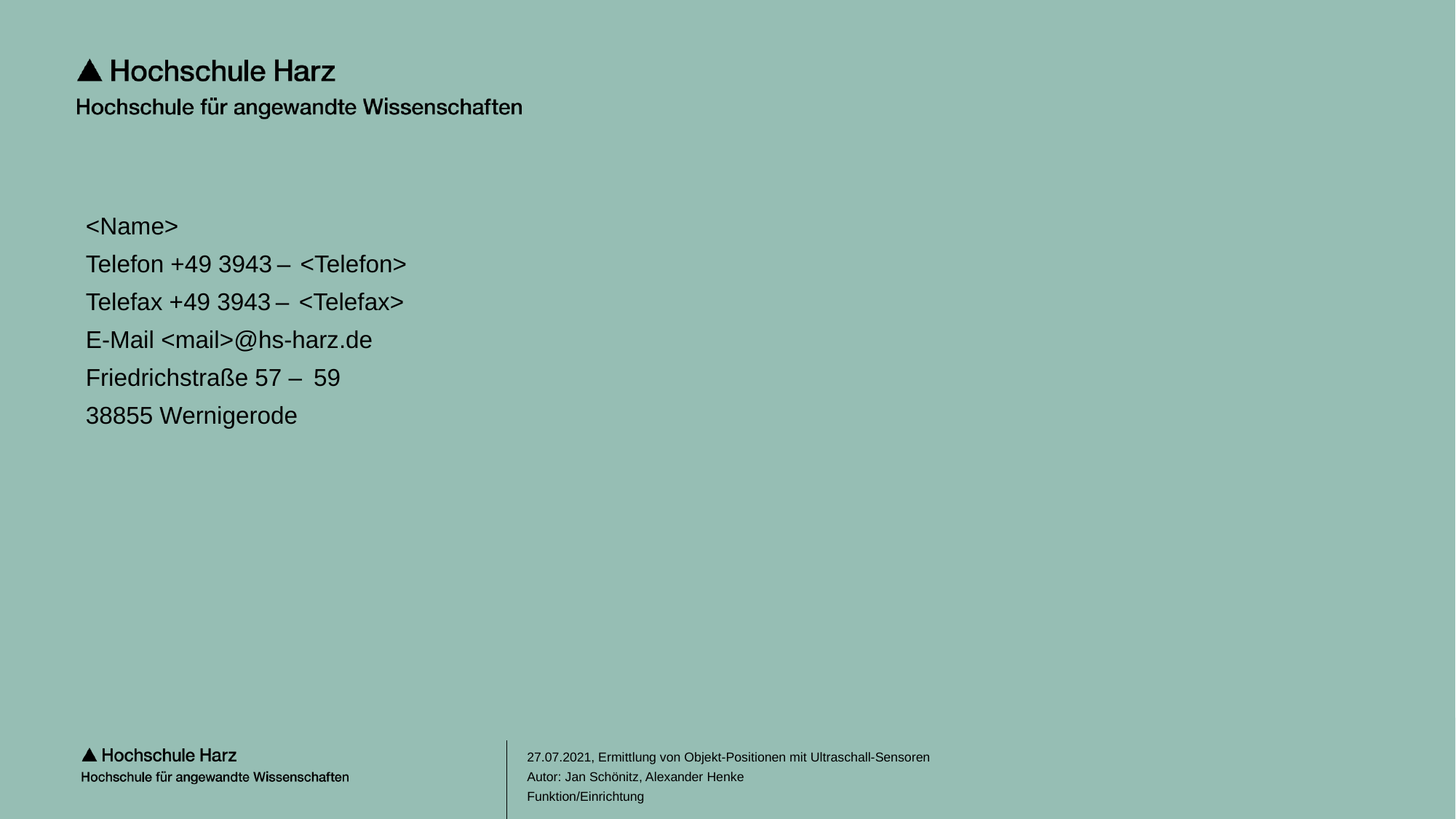

<Name>
Telefon +49 3943 –  <Telefon>
Telefax +49 3943 –  <Telefax>
E-Mail <mail>@hs-harz.de
Friedrichstraße 57 –  59
38855 Wernigerode
27.07.2021, Ermittlung von Objekt-Positionen mit Ultraschall-Sensoren
Autor: Jan Schönitz, Alexander Henke